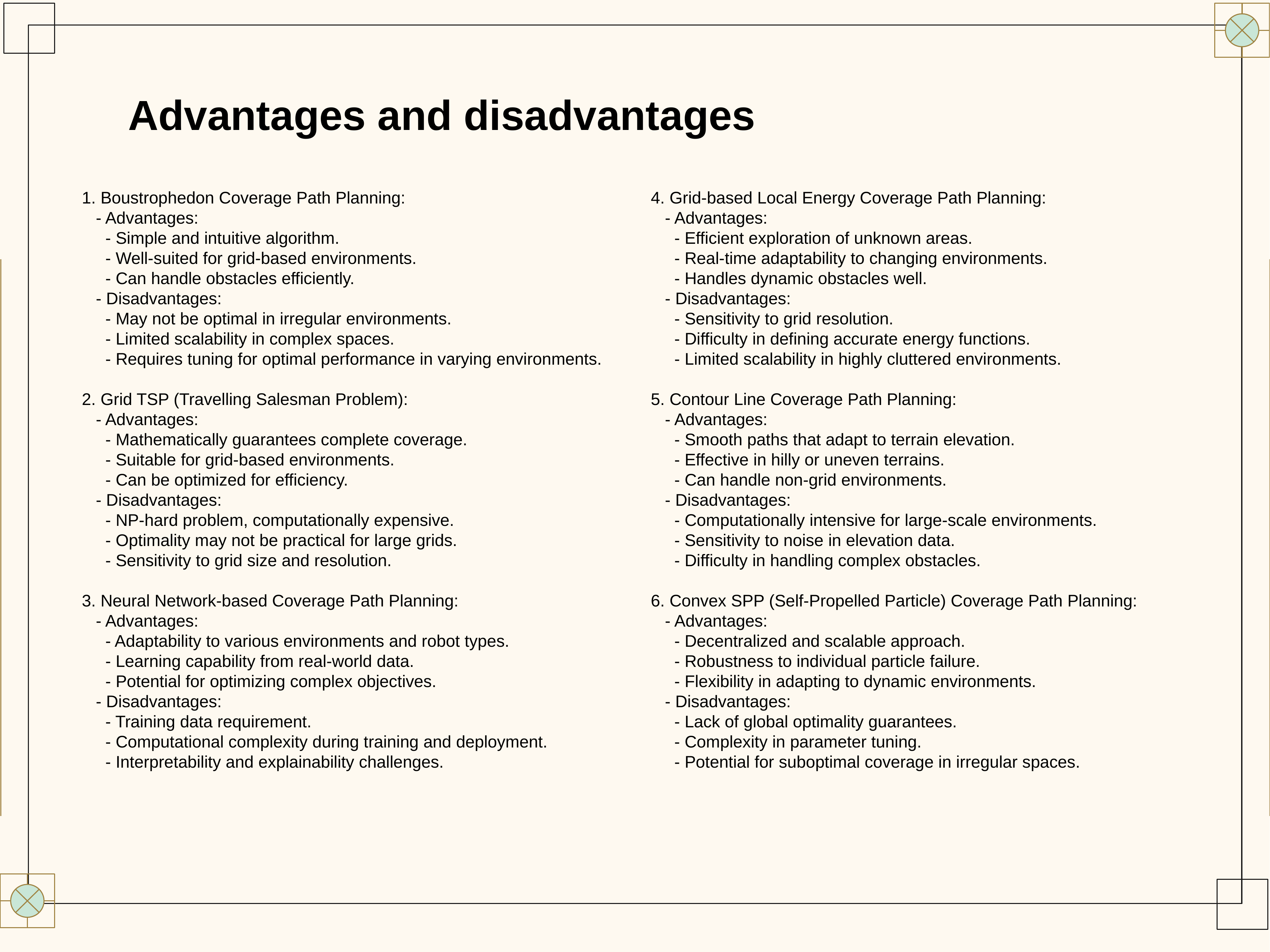

Advantages and disadvantages
1. Boustrophedon Coverage Path Planning:
   - Advantages:
     - Simple and intuitive algorithm.
     - Well-suited for grid-based environments.
     - Can handle obstacles efficiently.
   - Disadvantages:
     - May not be optimal in irregular environments.
     - Limited scalability in complex spaces.
     - Requires tuning for optimal performance in varying environments.

2. Grid TSP (Travelling Salesman Problem):
   - Advantages:
     - Mathematically guarantees complete coverage.
     - Suitable for grid-based environments.
     - Can be optimized for efficiency.
   - Disadvantages:
     - NP-hard problem, computationally expensive.
     - Optimality may not be practical for large grids.
     - Sensitivity to grid size and resolution.

3. Neural Network-based Coverage Path Planning:
   - Advantages:
     - Adaptability to various environments and robot types.
     - Learning capability from real-world data.
     - Potential for optimizing complex objectives.
   - Disadvantages:
     - Training data requirement.
     - Computational complexity during training and deployment.
     - Interpretability and explainability challenges.
4. Grid-based Local Energy Coverage Path Planning:
   - Advantages:
     - Efficient exploration of unknown areas.
     - Real-time adaptability to changing environments.
     - Handles dynamic obstacles well.
   - Disadvantages:
     - Sensitivity to grid resolution.
     - Difficulty in defining accurate energy functions.
     - Limited scalability in highly cluttered environments.

5. Contour Line Coverage Path Planning:
   - Advantages:
     - Smooth paths that adapt to terrain elevation.
     - Effective in hilly or uneven terrains.
     - Can handle non-grid environments.
   - Disadvantages:
     - Computationally intensive for large-scale environments.
     - Sensitivity to noise in elevation data.
     - Difficulty in handling complex obstacles.

6. Convex SPP (Self-Propelled Particle) Coverage Path Planning:
   - Advantages:
     - Decentralized and scalable approach.
     - Robustness to individual particle failure.
     - Flexibility in adapting to dynamic environments.
   - Disadvantages:
     - Lack of global optimality guarantees.
     - Complexity in parameter tuning.
     - Potential for suboptimal coverage in irregular spaces.